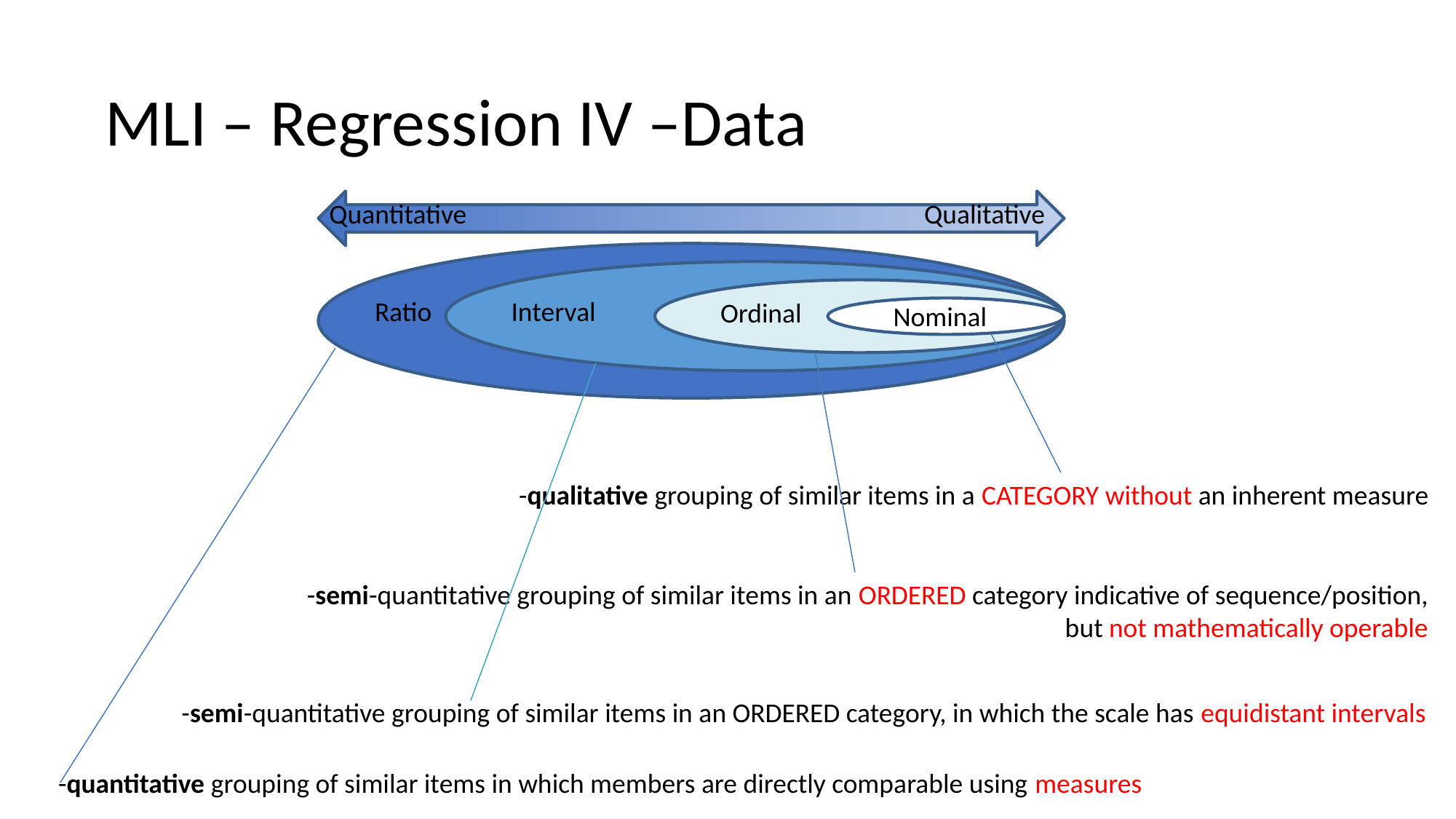

MLI – Regression IV –Data

Quantitative				        Qualitative

Ratio

Interval

Ordinal
Nominal

-qualitative grouping of similar items in a CATEGORY without an inherent measure
-quantitative grouping of similar items in which members are directly comparable using measures
-semi-quantitative grouping of similar items in an ORDERED category indicative of sequence/position, but not mathematically operable
-semi-quantitative grouping of similar items in an ORDERED category, in which the scale has equidistant intervals